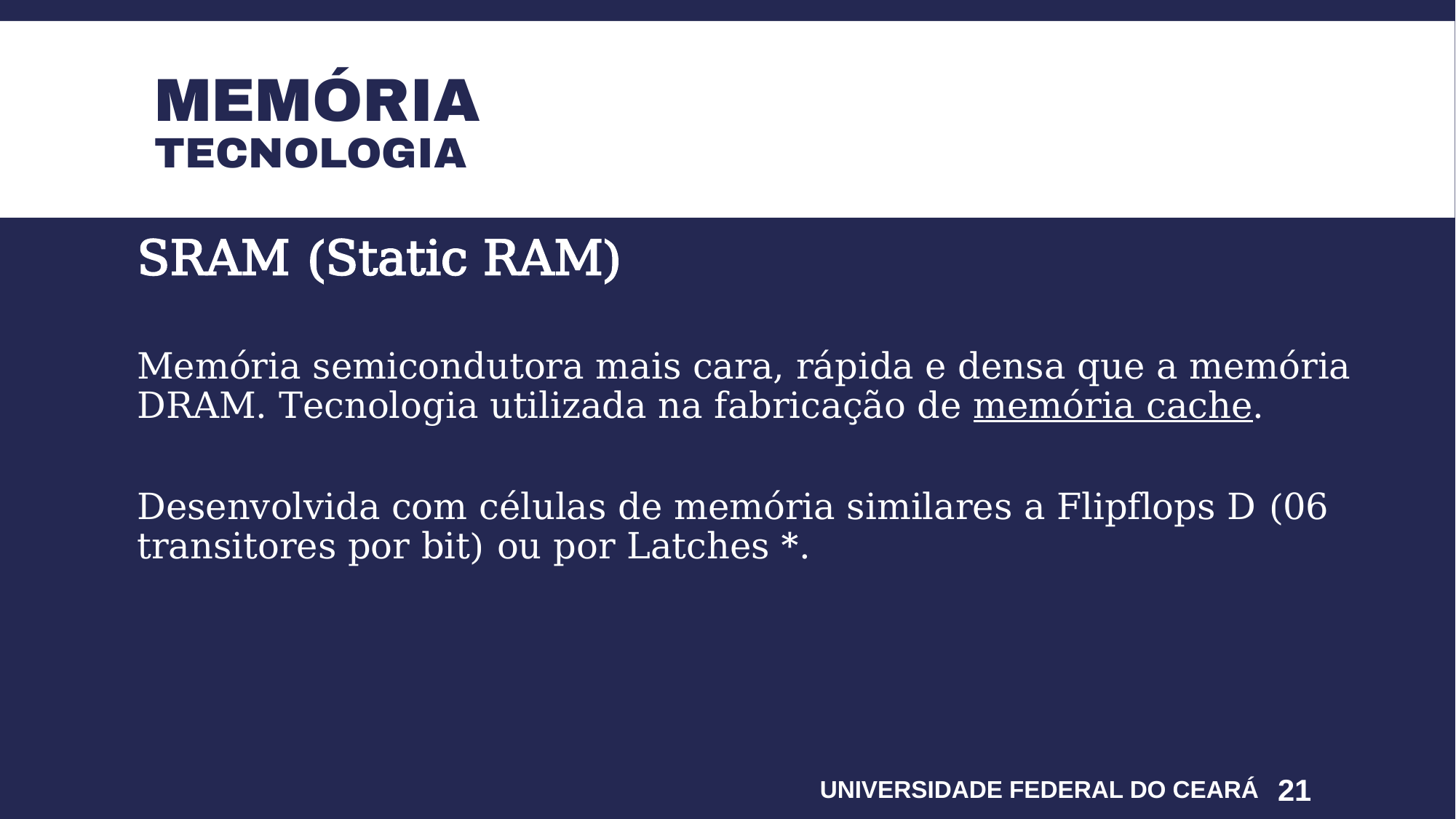

# Memória Tecnologia
SRAM (Static RAM)

Memória semicondutora mais cara, rápida e densa que a memória DRAM. Tecnologia utilizada na fabricação de memória cache.

Desenvolvida com células de memória similares a Flipflops D (06 transitores por bit) ou por Latches *.

UNIVERSIDADE FEDERAL DO CEARÁ
21